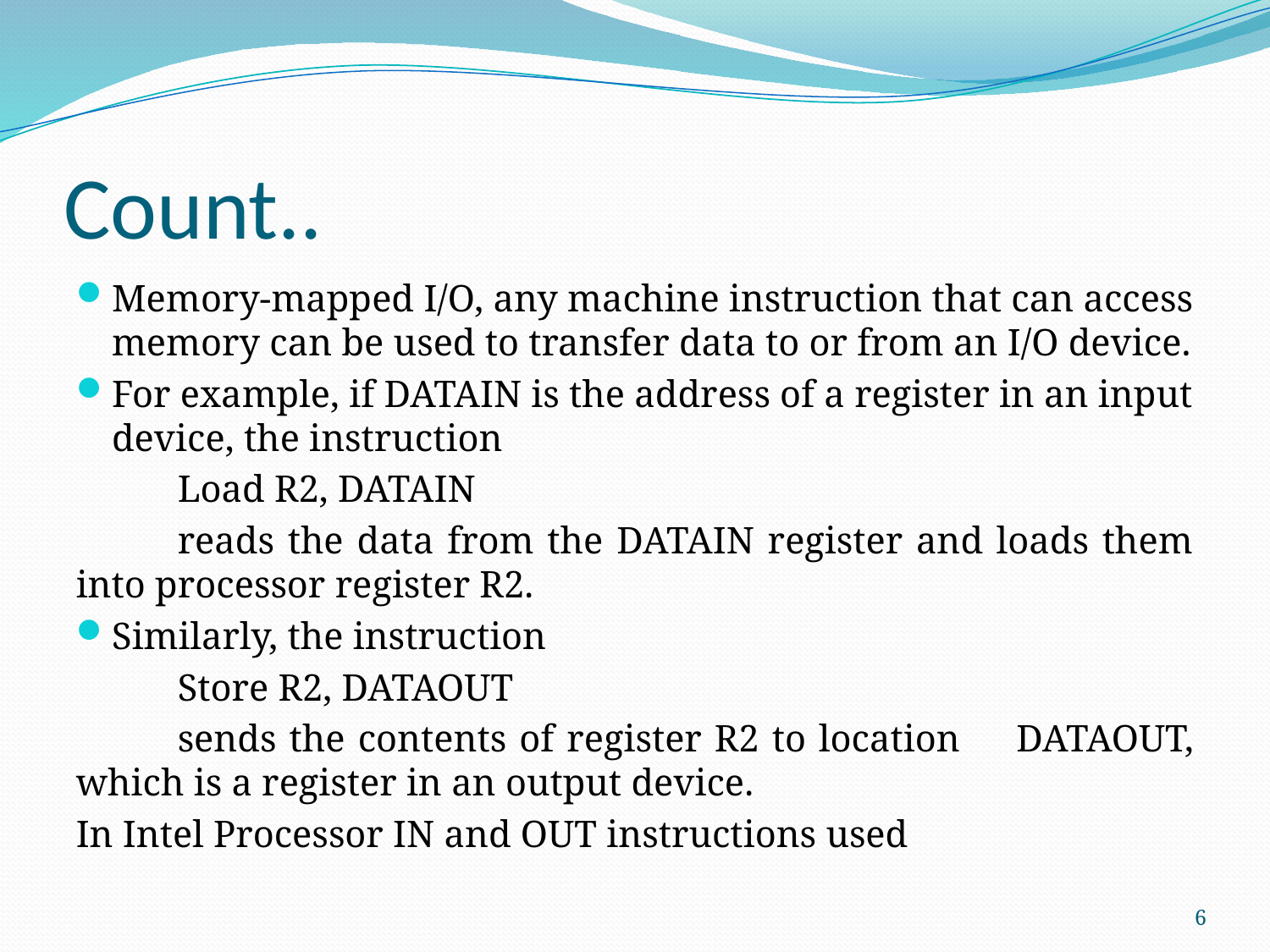

# Count..
Memory-mapped I/O, any machine instruction that can access memory can be used to transfer data to or from an I/O device.
For example, if DATAIN is the address of a register in an input device, the instruction
	Load R2, DATAIN
	reads the data from the DATAIN register and loads them into processor register R2.
Similarly, the instruction
	Store R2, DATAOUT
	sends the contents of register R2 to location 	DATAOUT, which is a register in an output device.
In Intel Processor IN and OUT instructions used
6